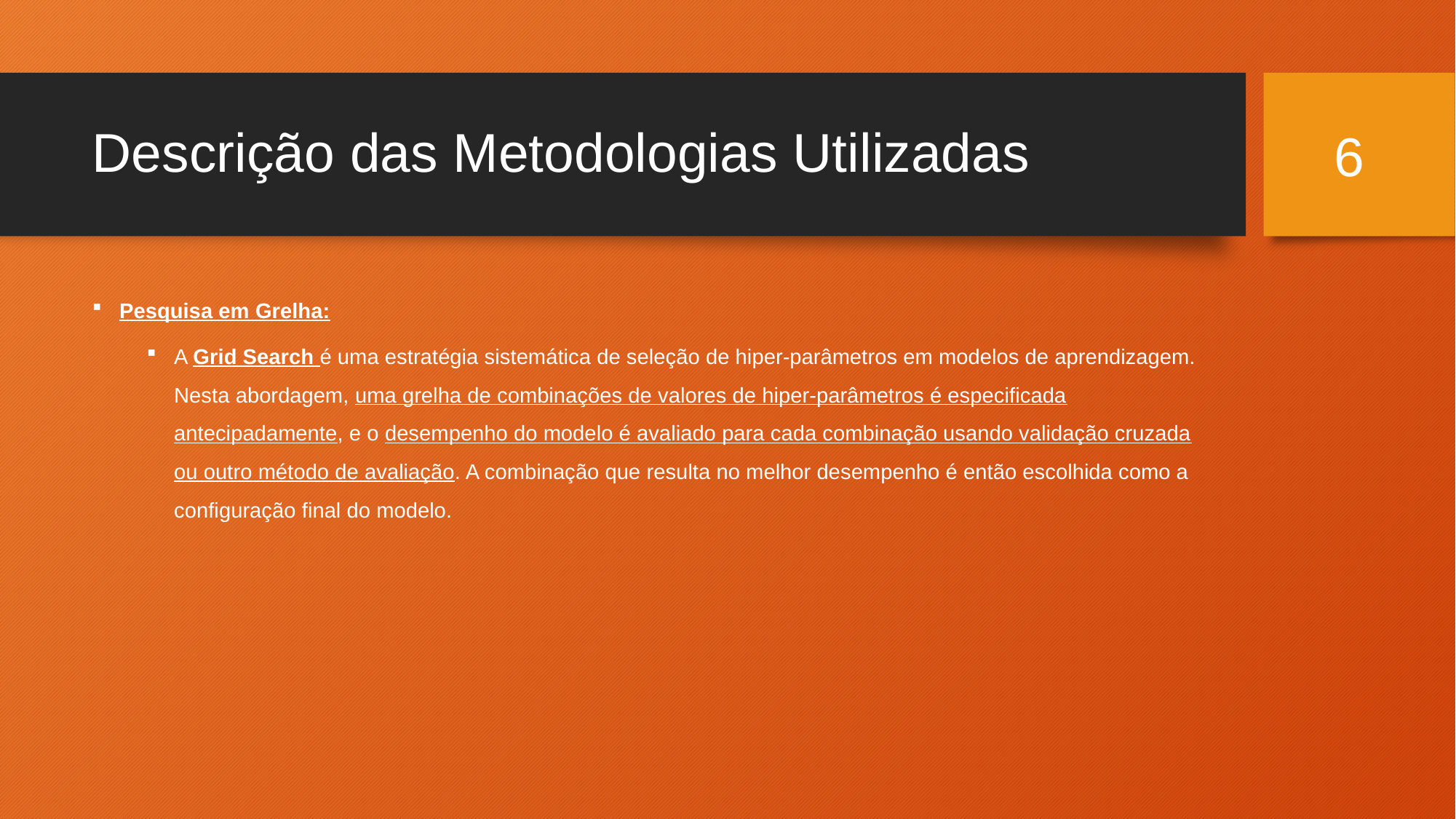

6
# Descrição das Metodologias Utilizadas
Pesquisa em Grelha:
A Grid Search é uma estratégia sistemática de seleção de hiper-parâmetros em modelos de aprendizagem. Nesta abordagem, uma grelha de combinações de valores de hiper-parâmetros é especificada antecipadamente, e o desempenho do modelo é avaliado para cada combinação usando validação cruzada ou outro método de avaliação. A combinação que resulta no melhor desempenho é então escolhida como a configuração final do modelo.